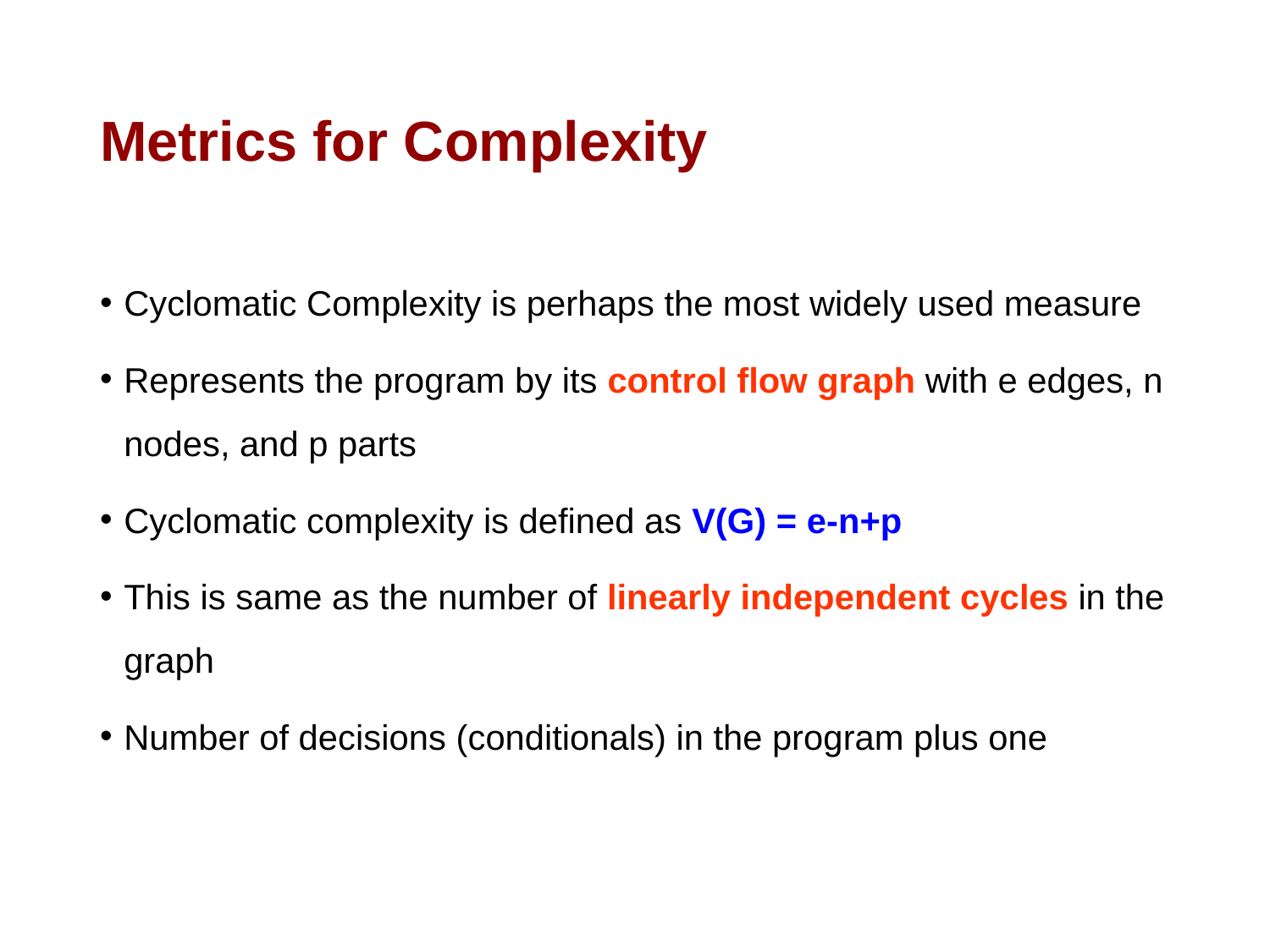

# Metrics for Complexity
Cyclomatic Complexity is perhaps the most widely used measure
Represents the program by its control flow graph with e edges, n nodes, and p parts
Cyclomatic complexity is defined as V(G) = e-n+p
This is same as the number of linearly independent cycles in the graph
Number of decisions (conditionals) in the program plus one